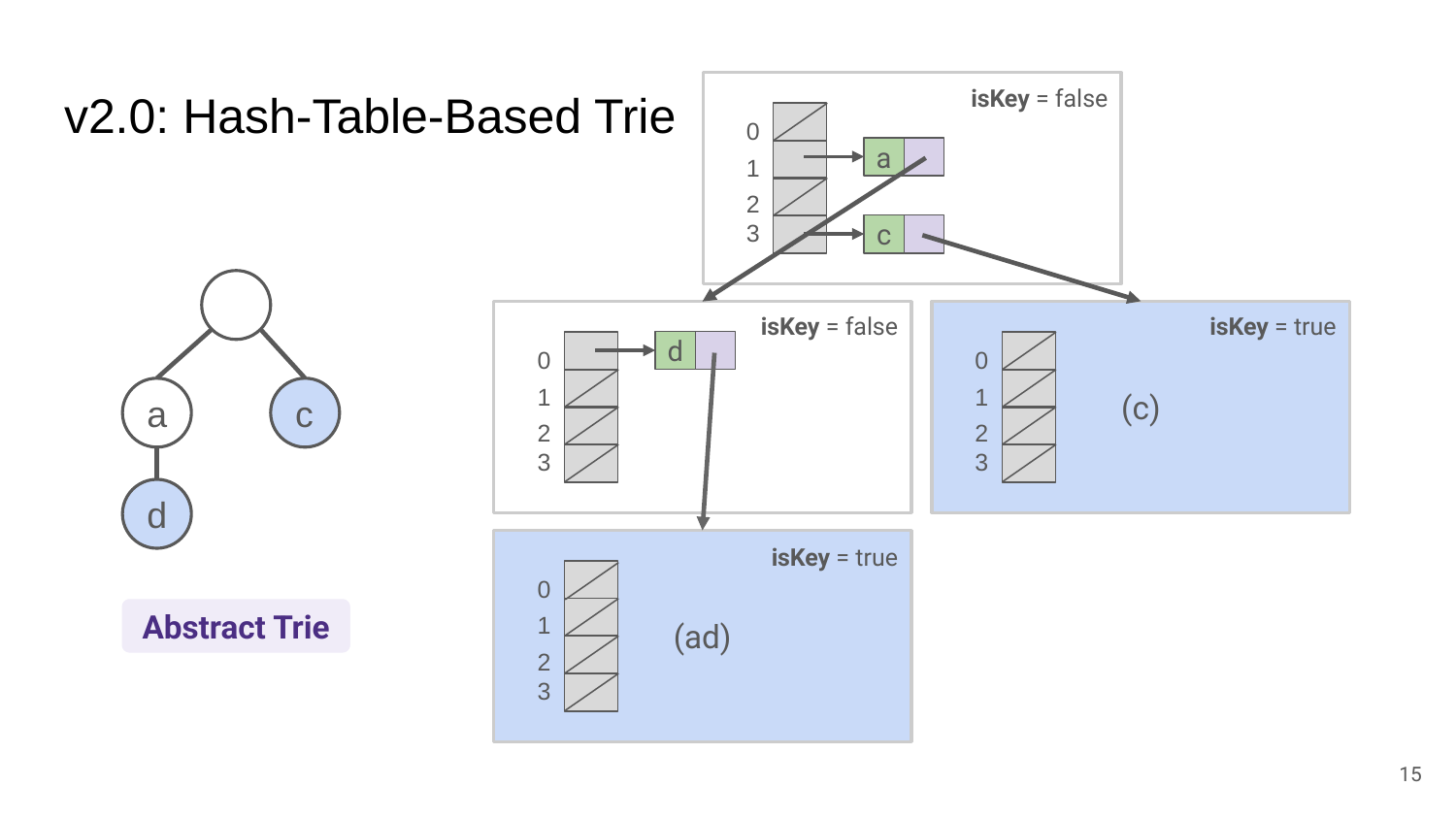

# v2.0: Hash-Table-Based Trie
isKey = false

0
1
2
3
a

c

isKey = false
isKey = true
(c)

d

0
1
2
3

0
1
2
3

a
c
d
(ad)
isKey = true

0
1
2
3

Abstract Trie
15